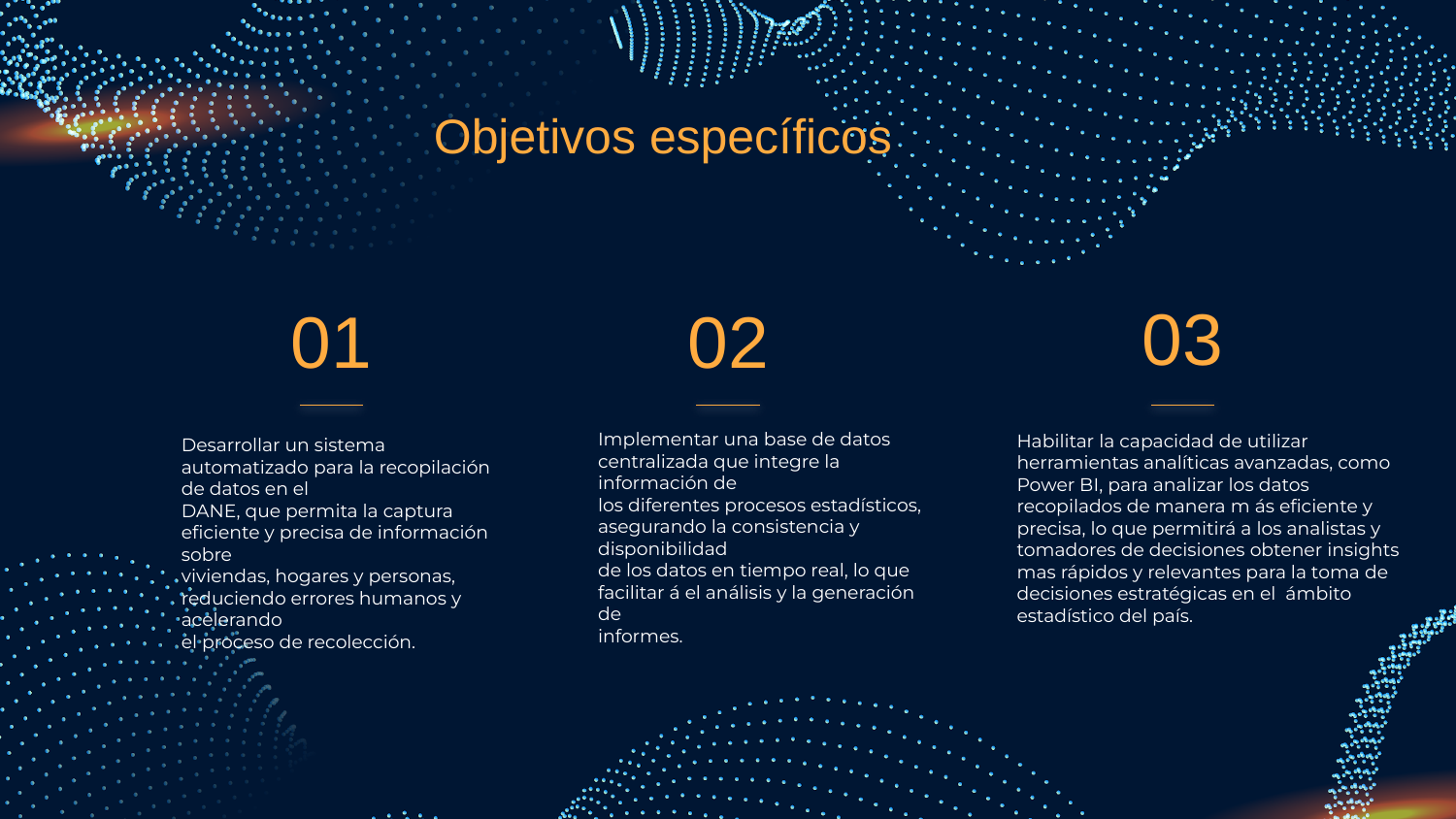

Objetivos específicos
03
01
02
Implementar una base de datos centralizada que integre la información de
los diferentes procesos estadísticos, asegurando la consistencia y disponibilidad
de los datos en tiempo real, lo que facilitar ́a el análisis y la generación de
informes.
Habilitar la capacidad de utilizar herramientas analíticas avanzadas, como Power BI, para analizar los datos recopilados de manera m ́as eficiente y precisa, lo que permitirá a los analistas y tomadores de decisiones obtener insights mas rápidos y relevantes para la toma de decisiones estratégicas en el  ámbito estadístico del país.
Desarrollar un sistema automatizado para la recopilación de datos en el
DANE, que permita la captura eficiente y precisa de información sobre
viviendas, hogares y personas, reduciendo errores humanos y acelerando
el proceso de recolección.